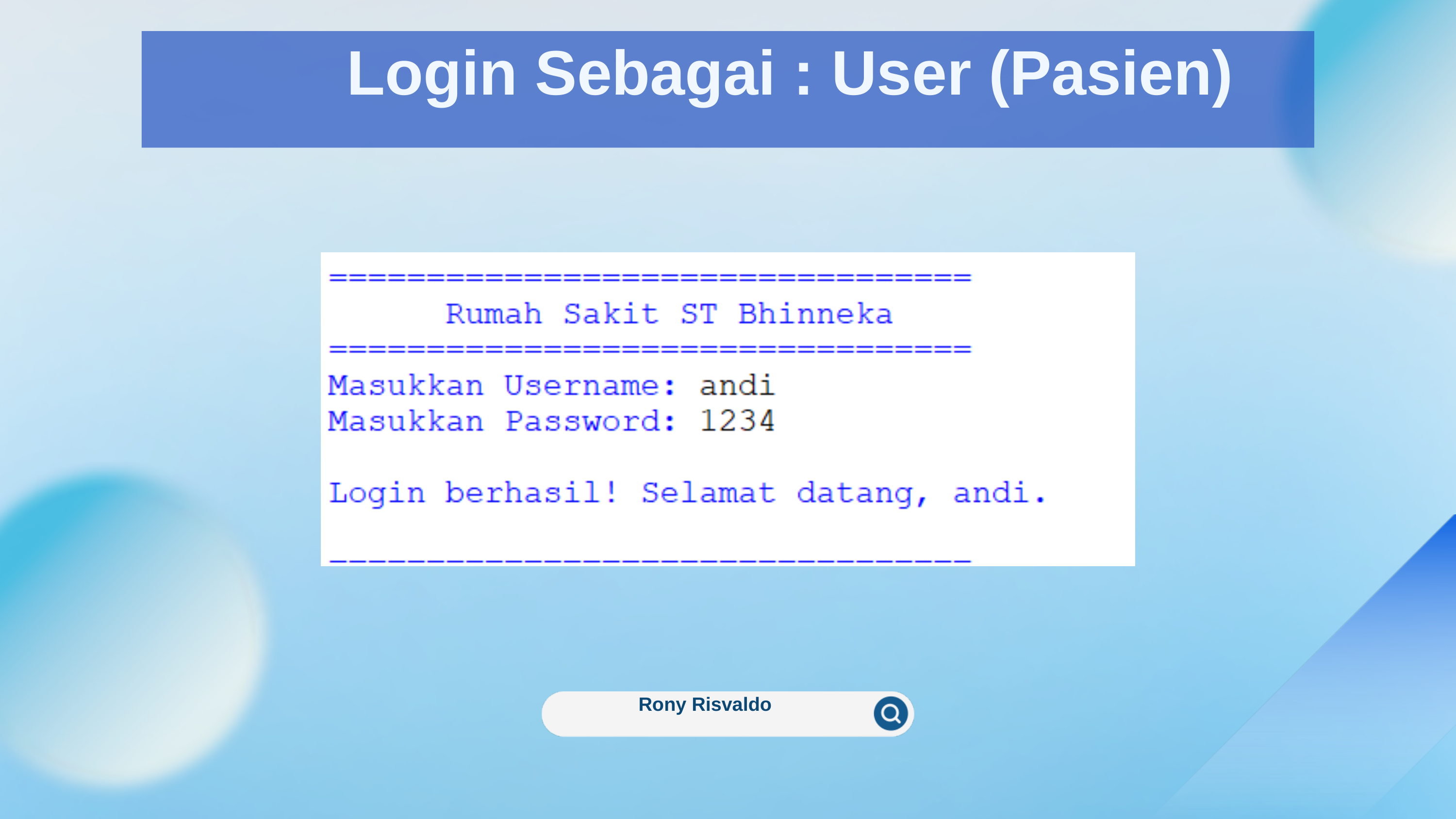

Login Sebagai : User (Pasien)

Rony Risvaldo